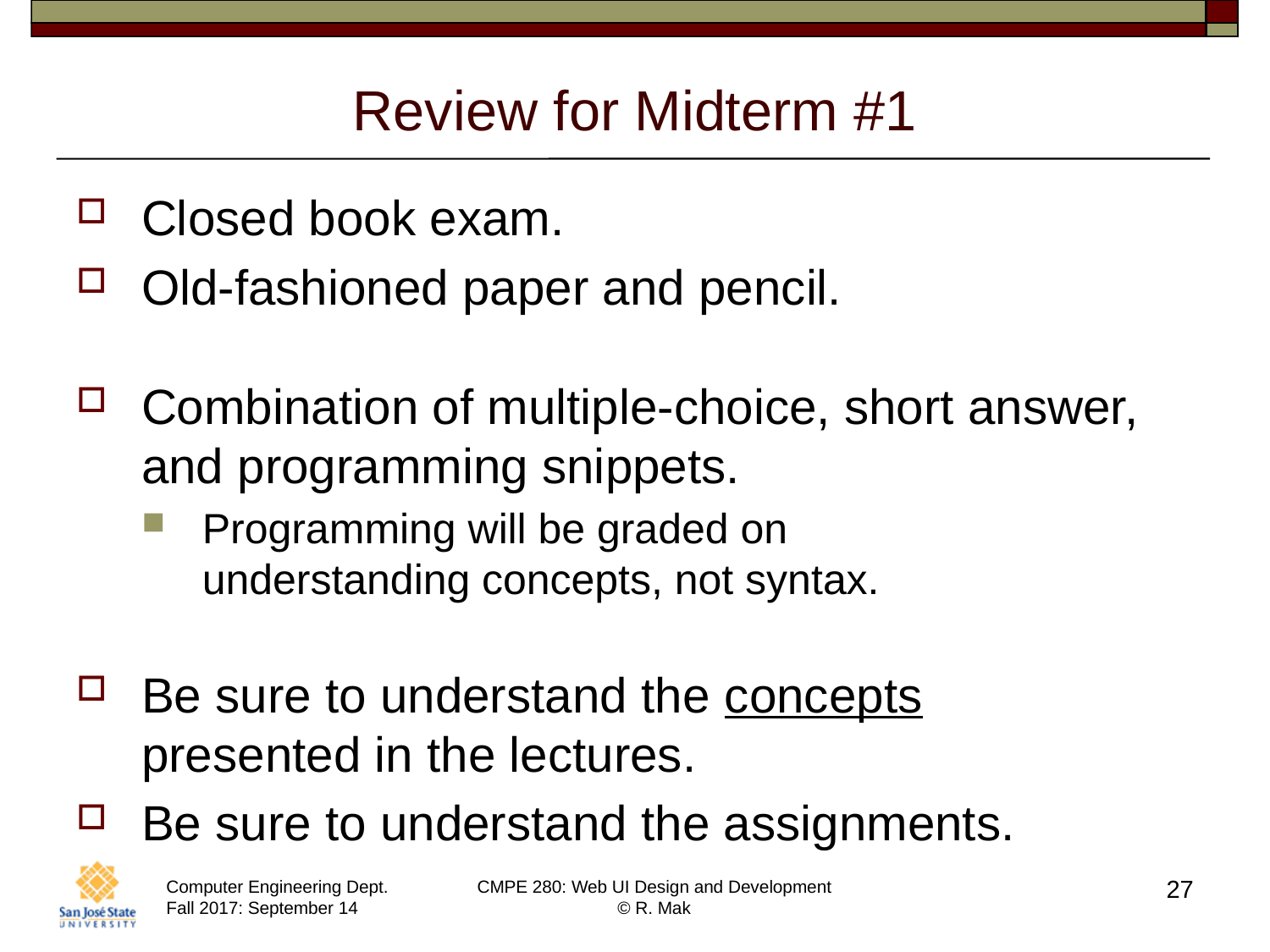

# Review for Midterm #1
Closed book exam.
Old-fashioned paper and pencil.

Combination of multiple-choice, short answer, and programming snippets.
Programming will be graded on
understanding concepts, not syntax.

Be sure to understand the concepts
presented in the lectures.
Be sure to understand the assignments.
27